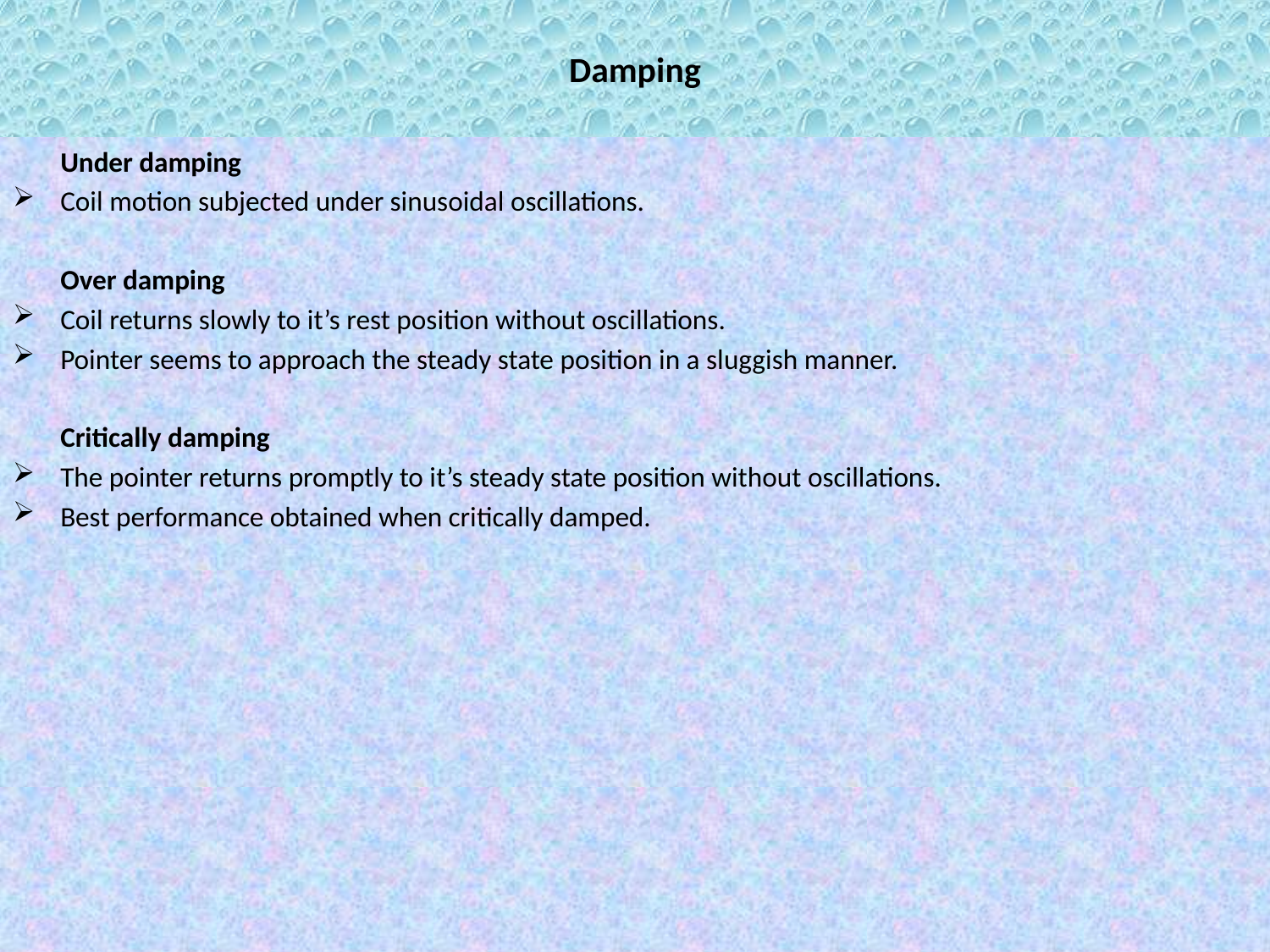

# Damping
	Under damping
Coil motion subjected under sinusoidal oscillations.

	Over damping
Coil returns slowly to it’s rest position without oscillations.
Pointer seems to approach the steady state position in a sluggish manner.

	Critically damping
The pointer returns promptly to it’s steady state position without oscillations.
Best performance obtained when critically damped.